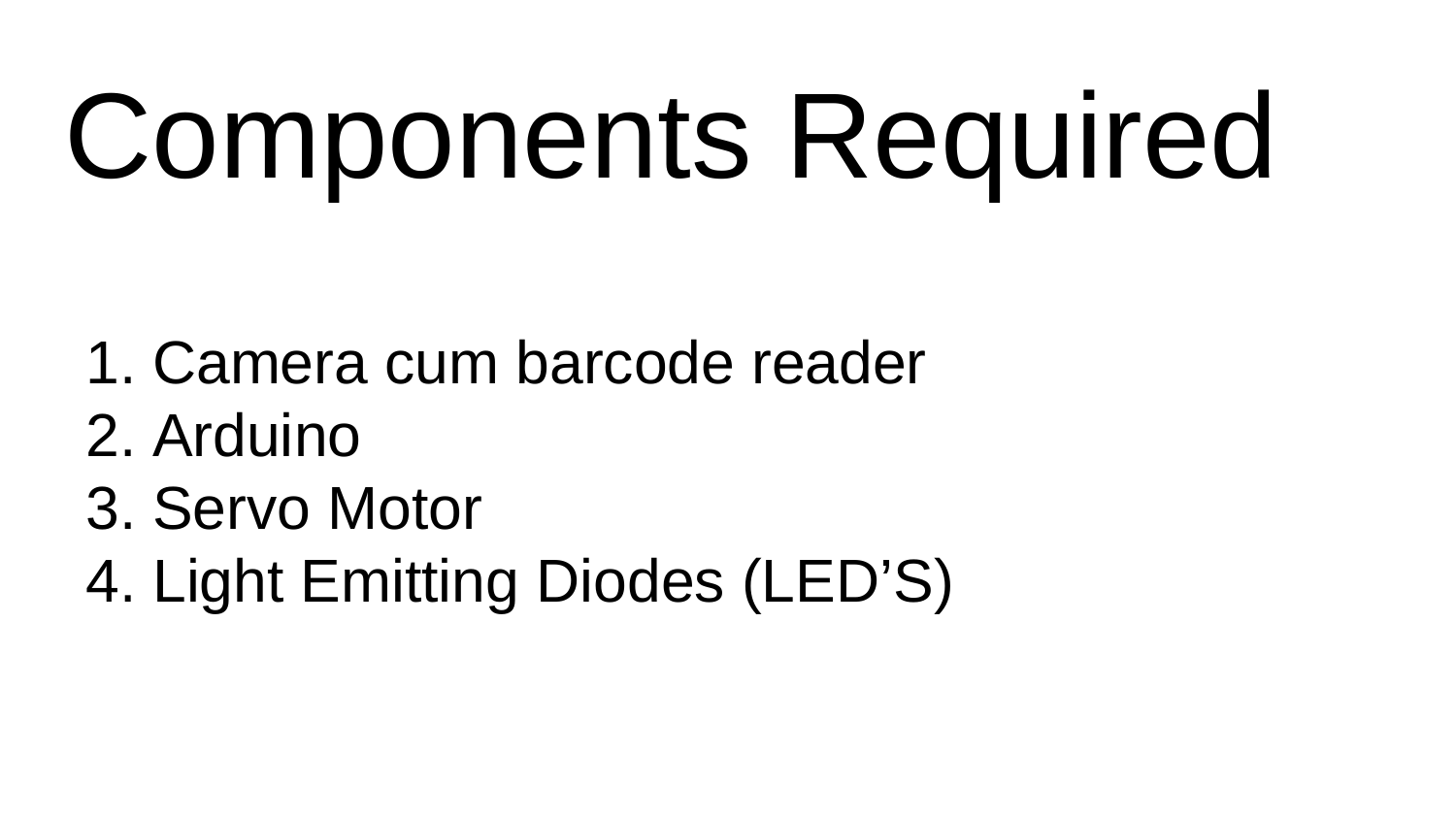

Components Required
Camera cum barcode reader
Arduino
Servo Motor
Light Emitting Diodes (LED’S)